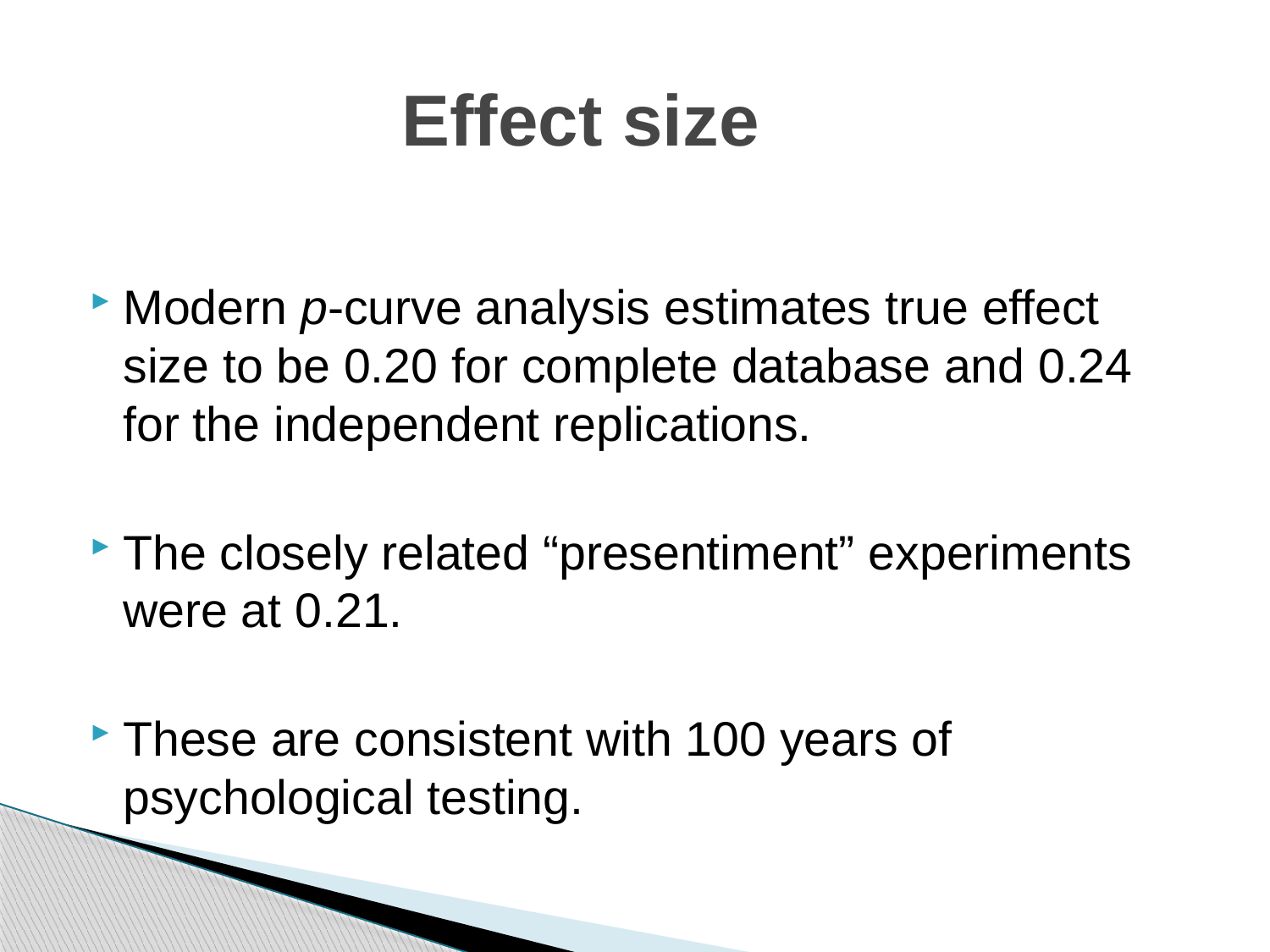

# Effect size

Modern p-curve analysis estimates true effect size to be 0.20 for complete database and 0.24 for the independent replications.

The closely related “presentiment” experiments were at 0.21.

These are consistent with 100 years of psychological testing.